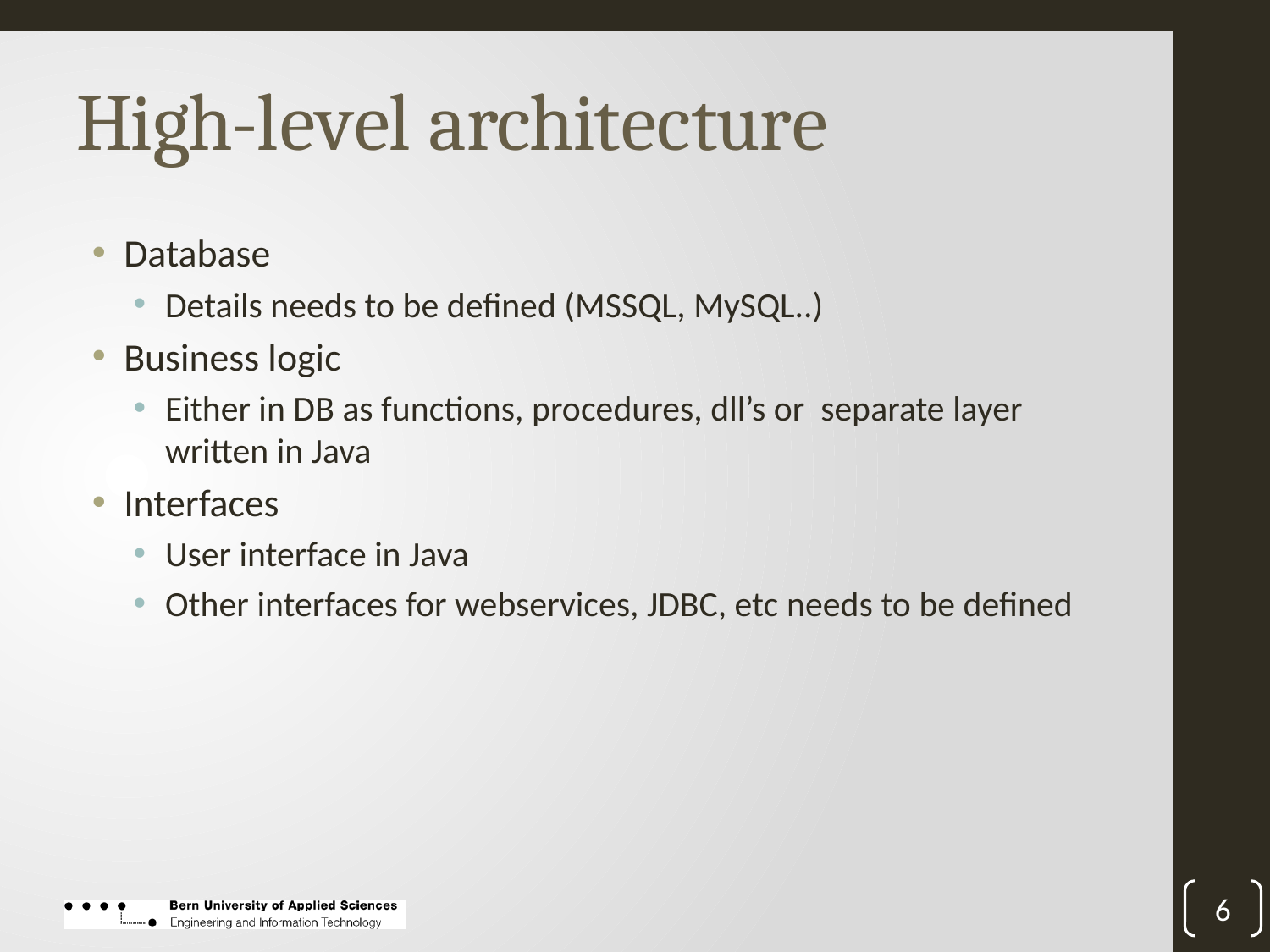

# High-level architecture
Database
Details needs to be defined (MSSQL, MySQL..)
Business logic
Either in DB as functions, procedures, dll’s or  separate layer written in Java
Interfaces
User interface in Java
Other interfaces for webservices, JDBC, etc needs to be defined
6